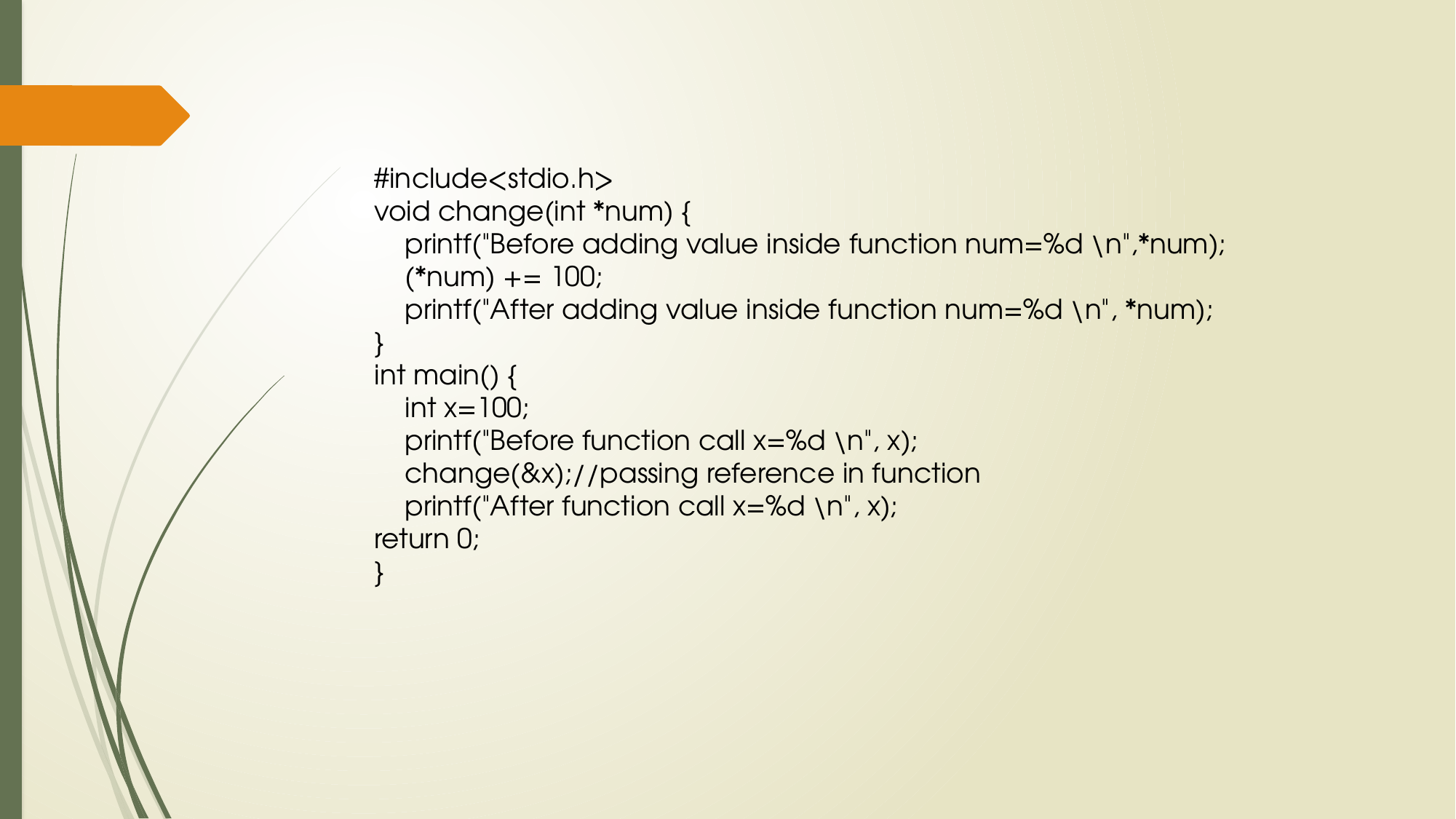

#include<stdio.h>
void change(int *num) {
    printf("Before adding value inside function num=%d \n",*num);
    (*num) += 100;
    printf("After adding value inside function num=%d \n", *num);
}
int main() {
    int x=100;
    printf("Before function call x=%d \n", x);
    change(&x);//passing reference in function
    printf("After function call x=%d \n", x);
return 0;
}